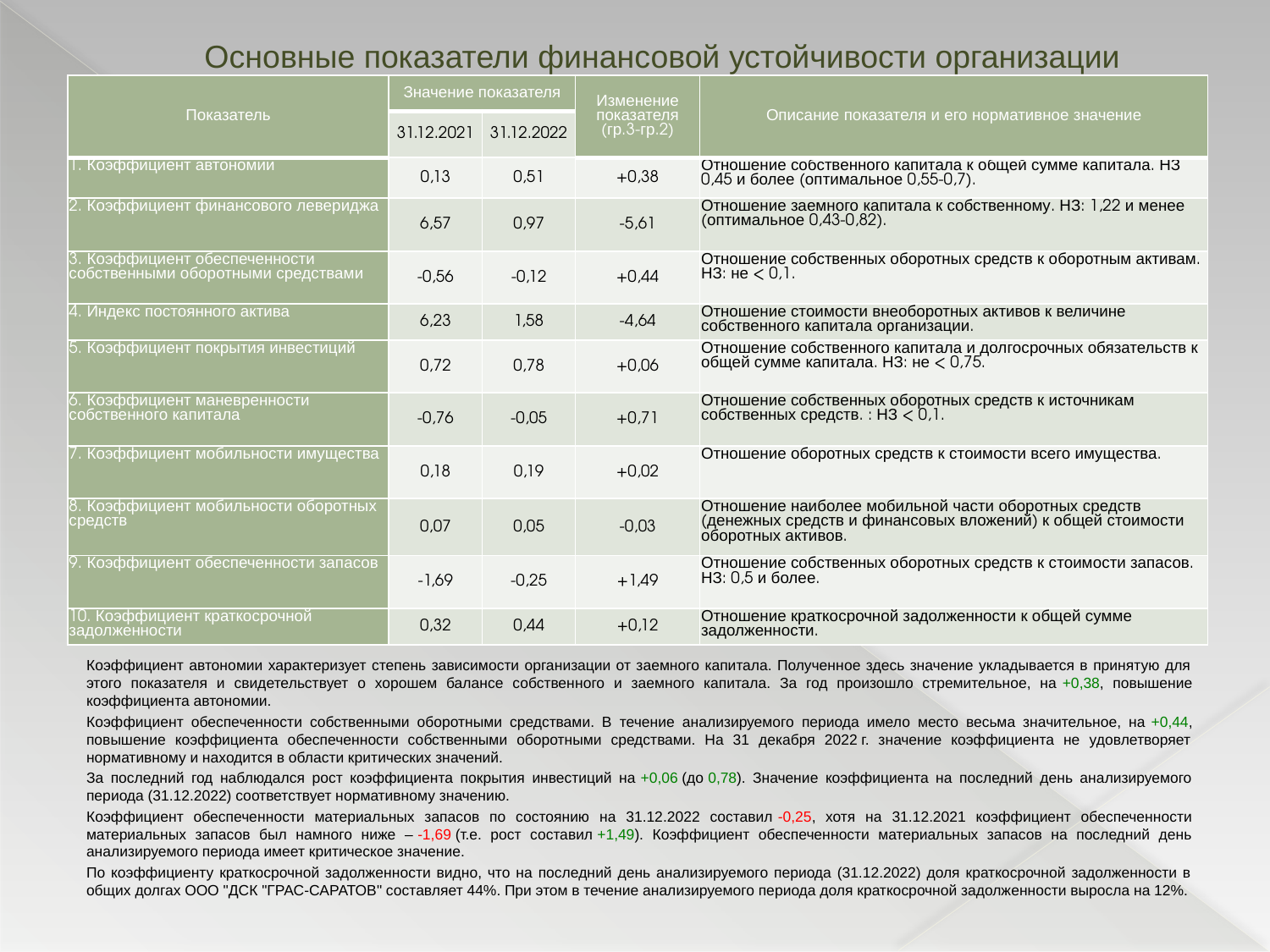

# Основные показатели финансовой устойчивости организации
| Показатель | Значение показателя |  | Изменение показателя (гр.3-гр.2) | Описание показателя и его нормативное значение |
| --- | --- | --- | --- | --- |
|  | 31.12.2021 | 31.12.2022 |  |  |
| 1. Коэффициент автономии | 0,13 | 0,51 | +0,38 | Отношение собственного капитала к общей сумме капитала. НЗ 0,45 и более (оптимальное 0,55-0,7). |
| 2. Коэффициент финансового левериджа | 6,57 | 0,97 | -5,61 | Отношение заемного капитала к собственному. НЗ: 1,22 и менее (оптимальное 0,43-0,82). |
| 3. Коэффициент обеспеченности собственными оборотными средствами | -0,56 | -0,12 | +0,44 | Отношение собственных оборотных средств к оборотным активам. НЗ: не < 0,1. |
| 4. Индекс постоянного актива | 6,23 | 1,58 | -4,64 | Отношение стоимости внеоборотных активов к величине собственного капитала организации. |
| 5. Коэффициент покрытия инвестиций | 0,72 | 0,78 | +0,06 | Отношение собственного капитала и долгосрочных обязательств к общей сумме капитала. НЗ: не < 0,75. |
| 6. Коэффициент маневренности собственного капитала | -0,76 | -0,05 | +0,71 | Отношение собственных оборотных средств к источникам собственных средств. : НЗ < 0,1. |
| 7. Коэффициент мобильности имущества | 0,18 | 0,19 | +0,02 | Отношение оборотных средств к стоимости всего имущества. |
| 8. Коэффициент мобильности оборотных средств | 0,07 | 0,05 | -0,03 | Отношение наиболее мобильной части оборотных средств (денежных средств и финансовых вложений) к общей стоимости оборотных активов. |
| 9. Коэффициент обеспеченности запасов | -1,69 | -0,25 | +1,49 | Отношение собственных оборотных средств к стоимости запасов. НЗ: 0,5 и более. |
| 10. Коэффициент краткосрочной задолженности | 0,32 | 0,44 | +0,12 | Отношение краткосрочной задолженности к общей сумме задолженности. |

	Коэффициент автономии характеризует степень зависимости организации от заемного капитала. Полученное здесь значение укладывается в принятую для этого показателя и свидетельствует о хорошем балансе собственного и заемного капитала. За год произошло стремительное, на +0,38, повышение коэффициента автономии.
	Коэффициент обеспеченности собственными оборотными средствами. В течение анализируемого периода имело место весьма значительное, на +0,44, повышение коэффициента обеспеченности собственными оборотными средствами. На 31 декабря 2022 г. значение коэффициента не удовлетворяет нормативному и находится в области критических значений.
	За последний год наблюдался рост коэффициента покрытия инвестиций на +0,06 (до 0,78). Значение коэффициента на последний день анализируемого периода (31.12.2022) соответствует нормативному значению.
	Коэффициент обеспеченности материальных запасов по состоянию на 31.12.2022 составил -0,25, хотя на 31.12.2021 коэффициент обеспеченности материальных запасов был намного ниже – -1,69 (т.е. рост составил +1,49). Коэффициент обеспеченности материальных запасов на последний день анализируемого периода имеет критическое значение.
	По коэффициенту краткосрочной задолженности видно, что на последний день анализируемого периода (31.12.2022) доля краткосрочной задолженности в общих долгах ООО "ДСК "ГРАС-САРАТОВ" составляет 44%. При этом в течение анализируемого периода доля краткосрочной задолженности выросла на 12%.